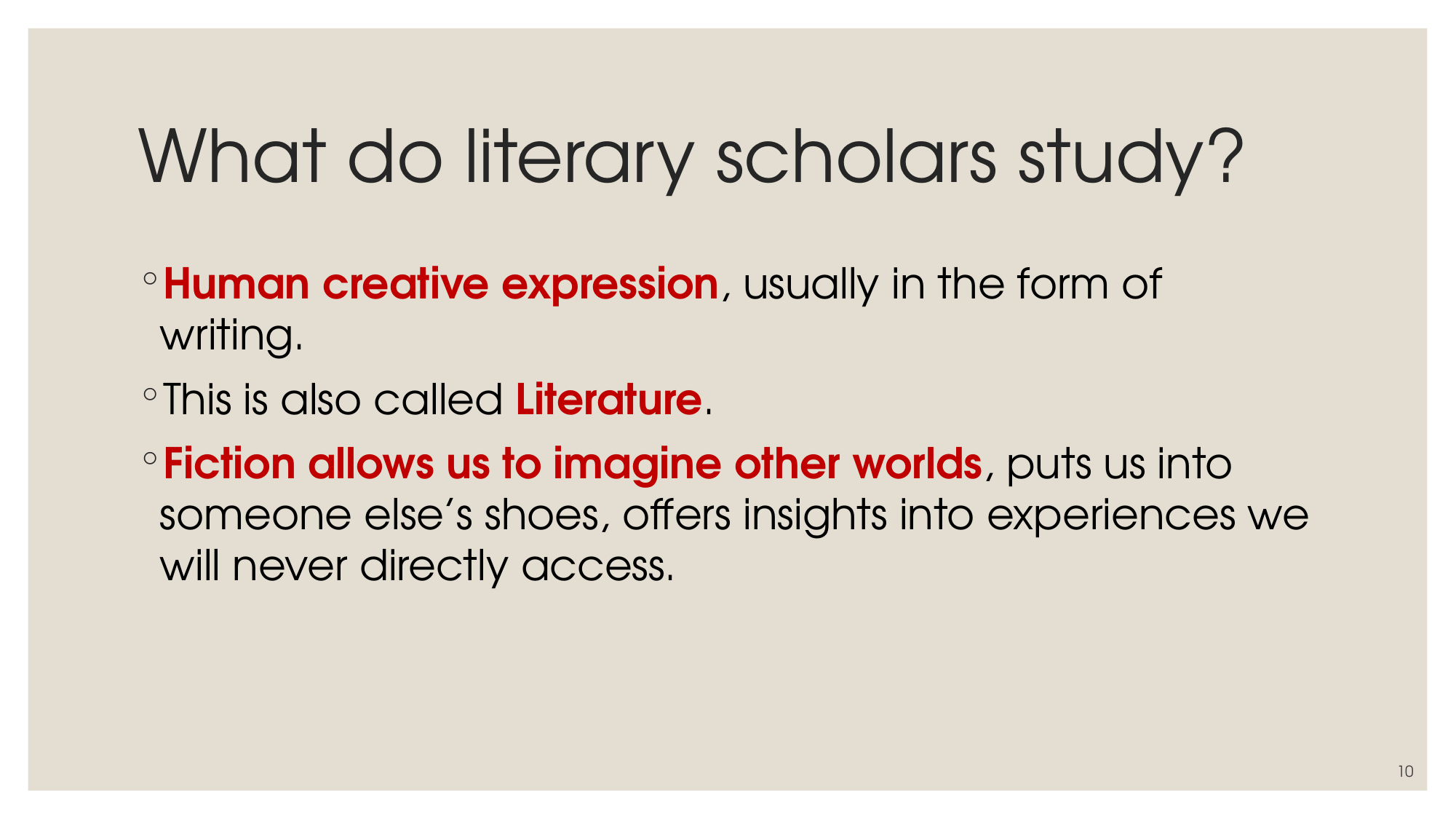

# What do literary scholars study?
Human creative expression, usually in the form of writing.
This is also called Literature.
Fiction allows us to imagine other worlds, puts us into someone else’s shoes, offers insights into experiences we will never directly access.

10